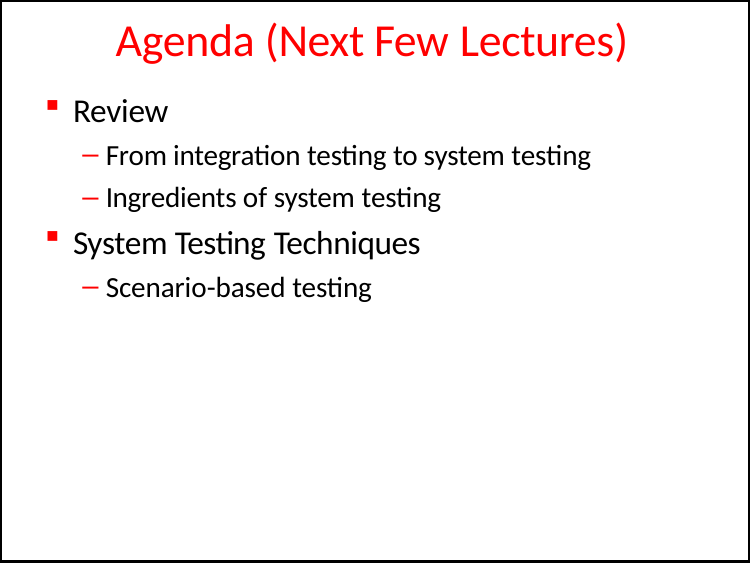

# Agenda (Next Few Lectures)
Review
From integration testing to system testing
Ingredients of system testing
System Testing Techniques
Scenario-based testing